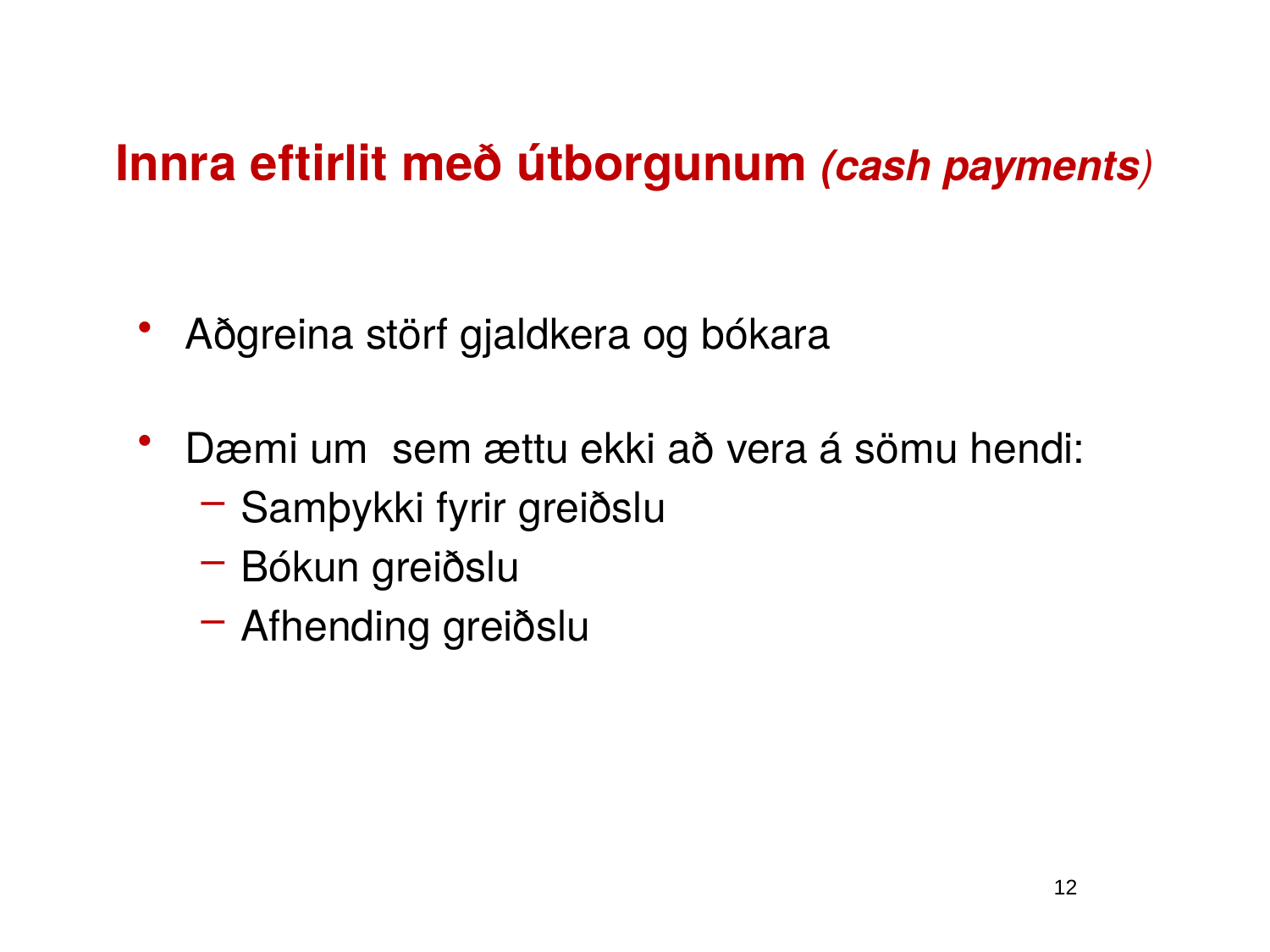

# Innra eftirlit með útborgunum (cash payments)
Aðgreina störf gjaldkera og bókara

Dæmi um  sem ættu ekki að vera á sömu hendi:
Samþykki fyrir greiðslu
Bókun greiðslu
Afhending greiðslu

12